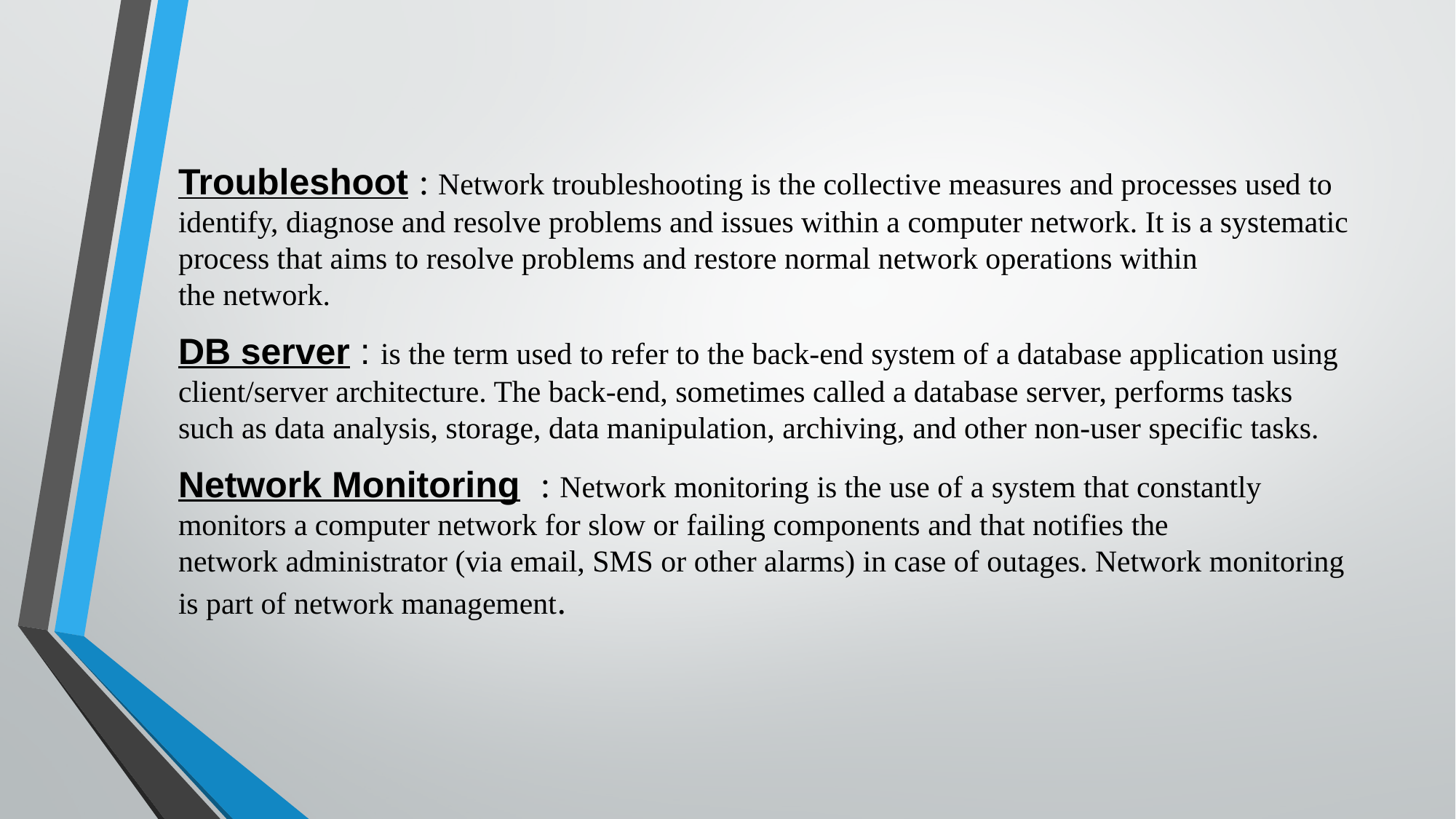

Troubleshoot : Network troubleshooting is the collective measures and processes used to identify, diagnose and resolve problems and issues within a computer network. It is a systematic process that aims to resolve problems and restore normal network operations within the network.
DB server : is the term used to refer to the back-end system of a database application using client/server architecture. The back-end, sometimes called a database server, performs tasks such as data analysis, storage, data manipulation, archiving, and other non-user specific tasks.
Network Monitoring  : Network monitoring is the use of a system that constantly monitors a computer network for slow or failing components and that notifies the network administrator (via email, SMS or other alarms) in case of outages. Network monitoring is part of network management.